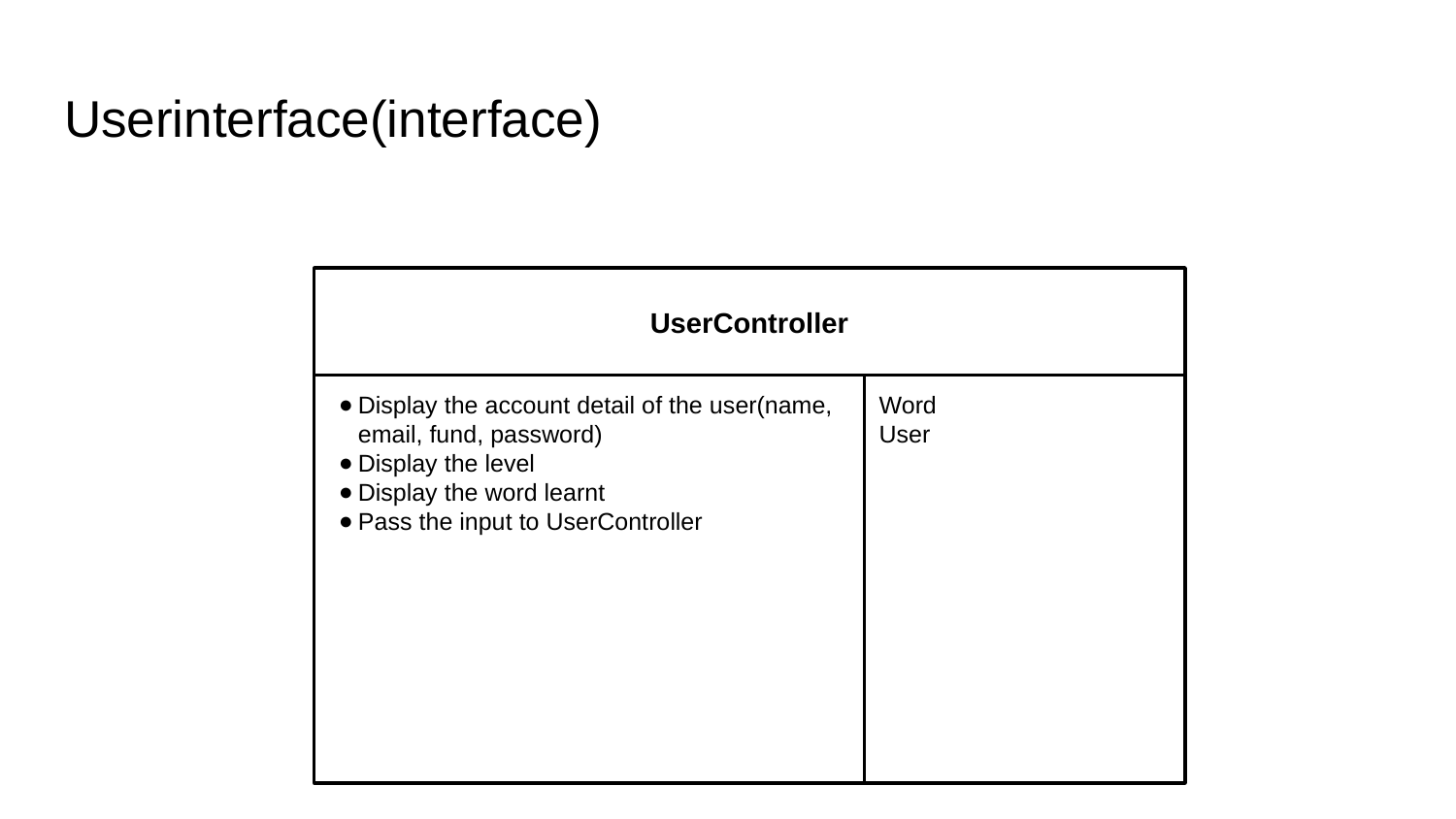

Userinterface(interface)

UserController

Display the account detail of the user(name, email, fund, password)
Display the level
Display the word learnt
Pass the input to UserController

Word
User